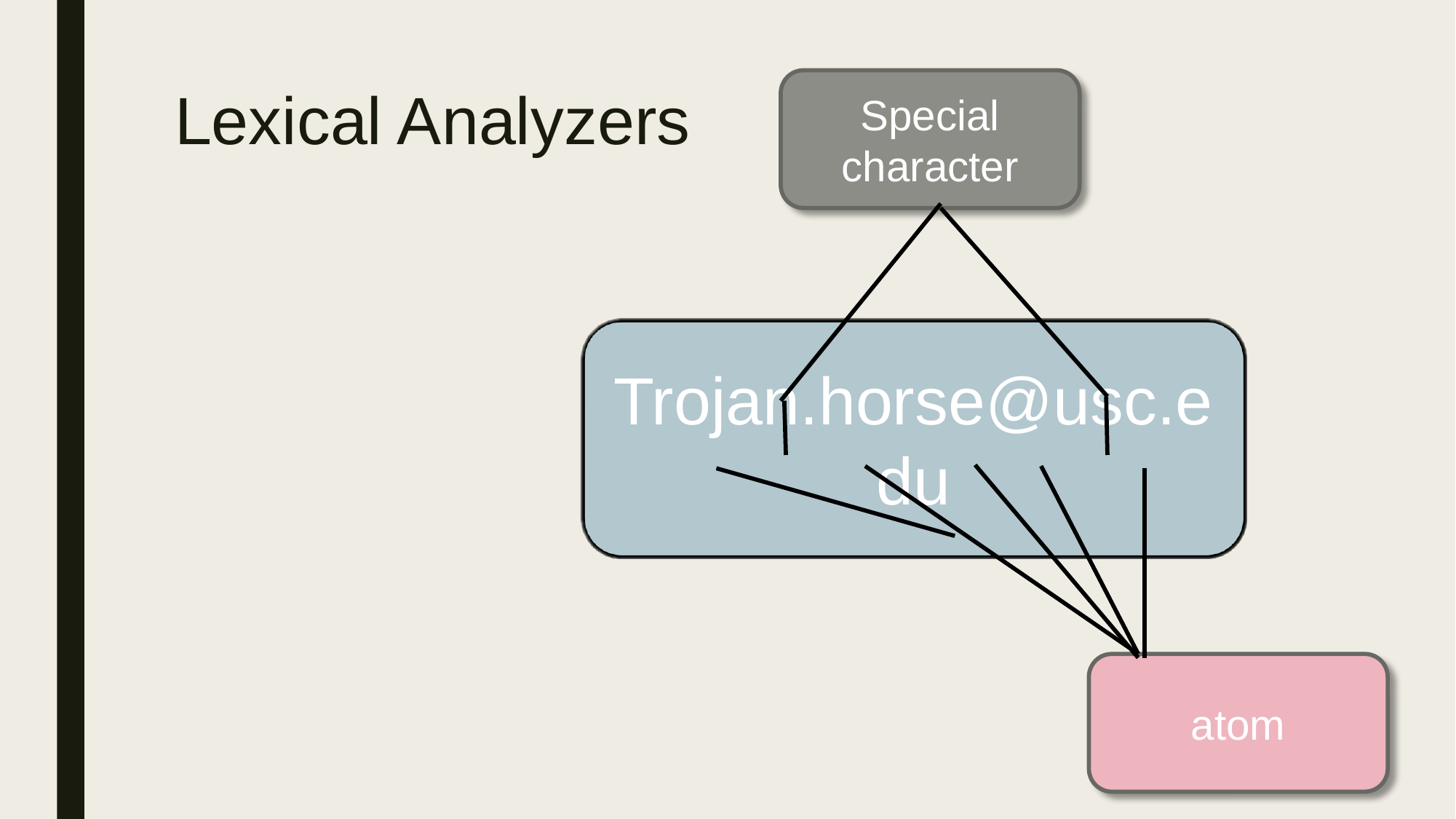

Special character
# Lexical Analyzers
Trojan.horse@usc.edu
atom